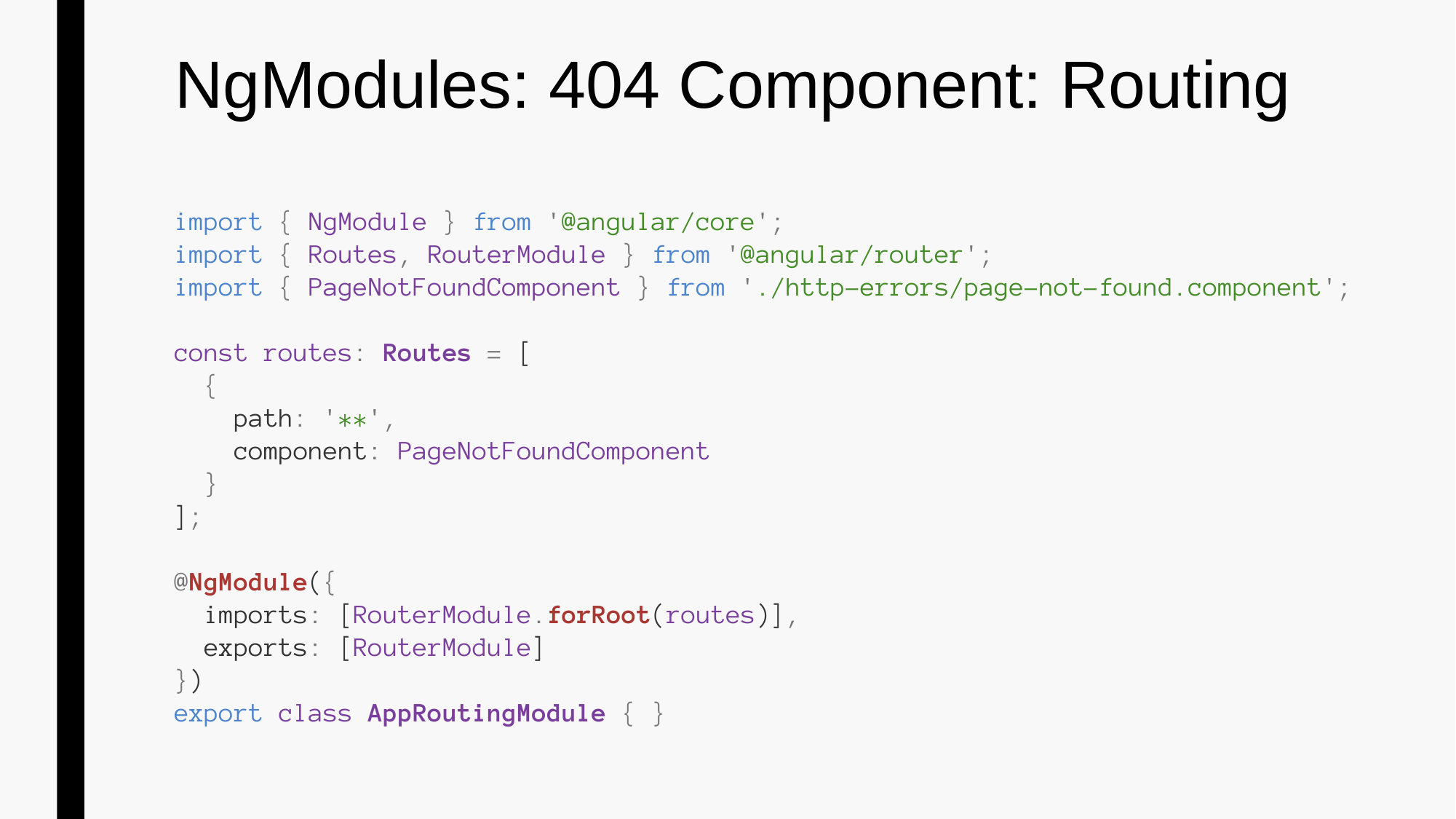

# NgModules: 404 Component: Routing
import { NgModule } from '@angular/core';
import { Routes, RouterModule } from '@angular/router';
import { PageNotFoundComponent } from './http-errors/page-not-found.component';
const routes: Routes = [
  {
    path: '**',
    component: PageNotFoundComponent
  }
];
@NgModule({
  imports: [RouterModule.forRoot(routes)],
  exports: [RouterModule]
})
export class AppRoutingModule { }